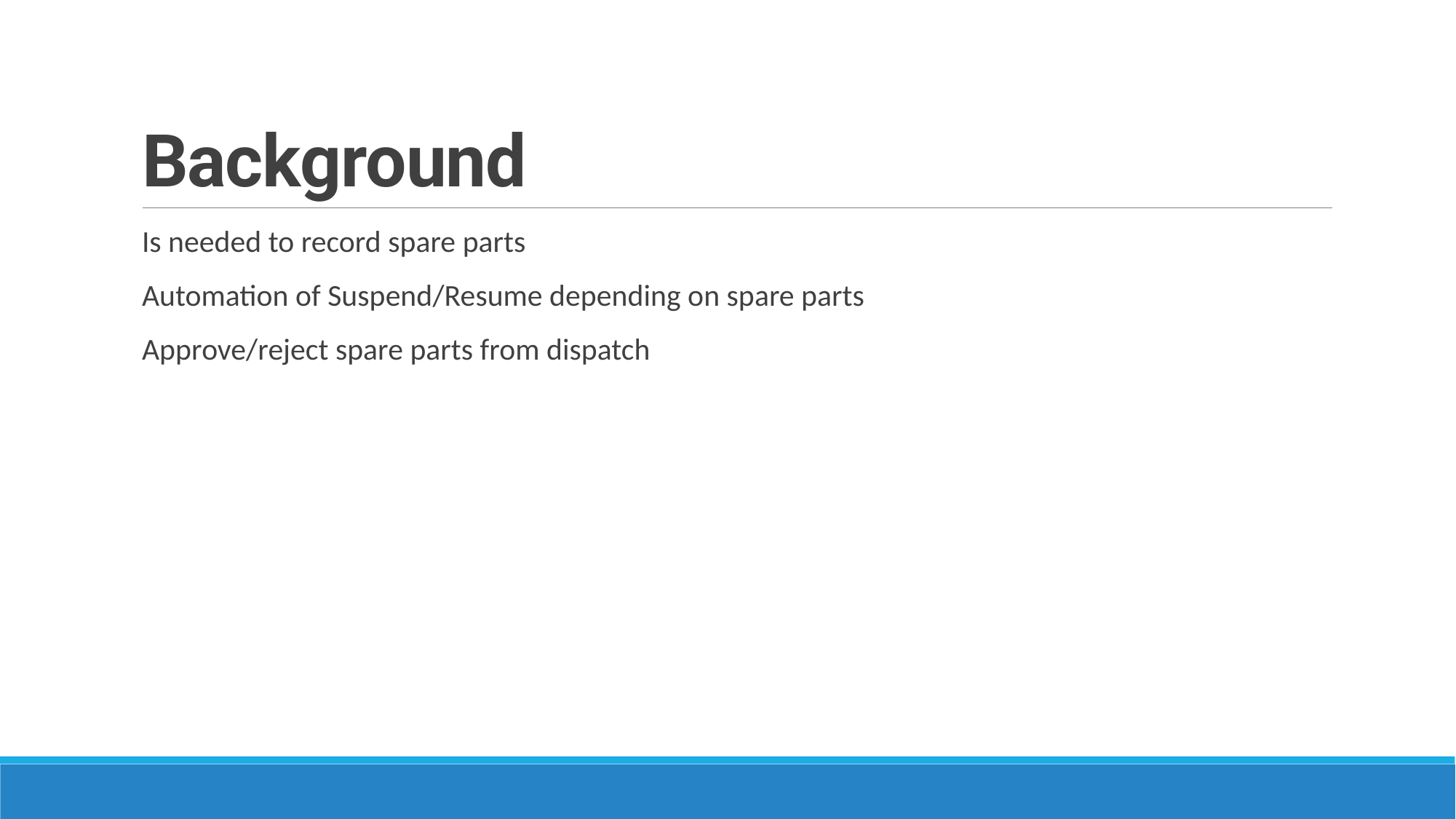

# Background
Is needed to record spare parts
Automation of Suspend/Resume depending on spare parts
Approve/reject spare parts from dispatch